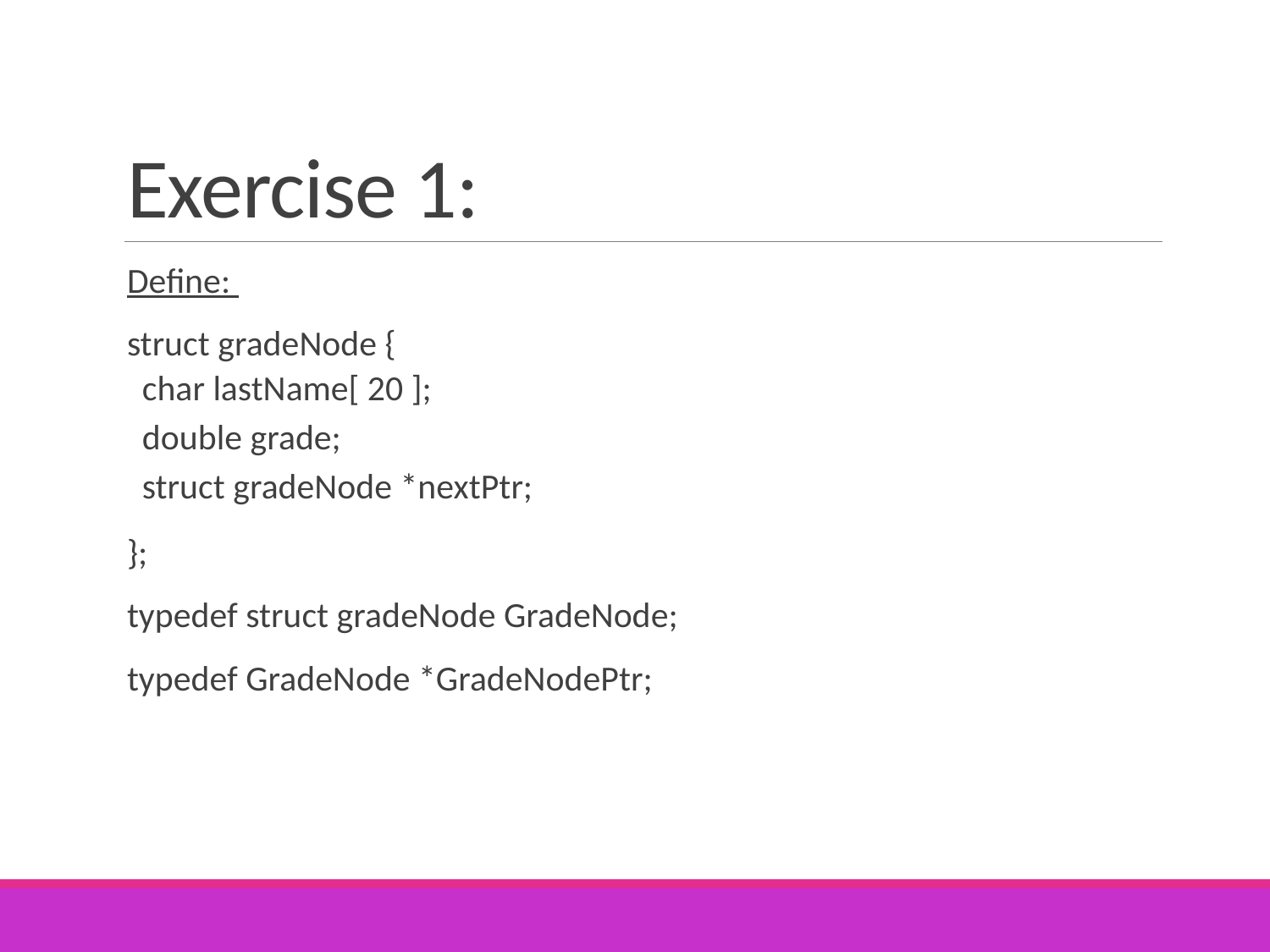

# Exercise 1:
Define:
struct gradeNode {
char lastName[ 20 ];
double grade;
struct gradeNode *nextPtr;
};
typedef struct gradeNode GradeNode;
typedef GradeNode *GradeNodePtr;